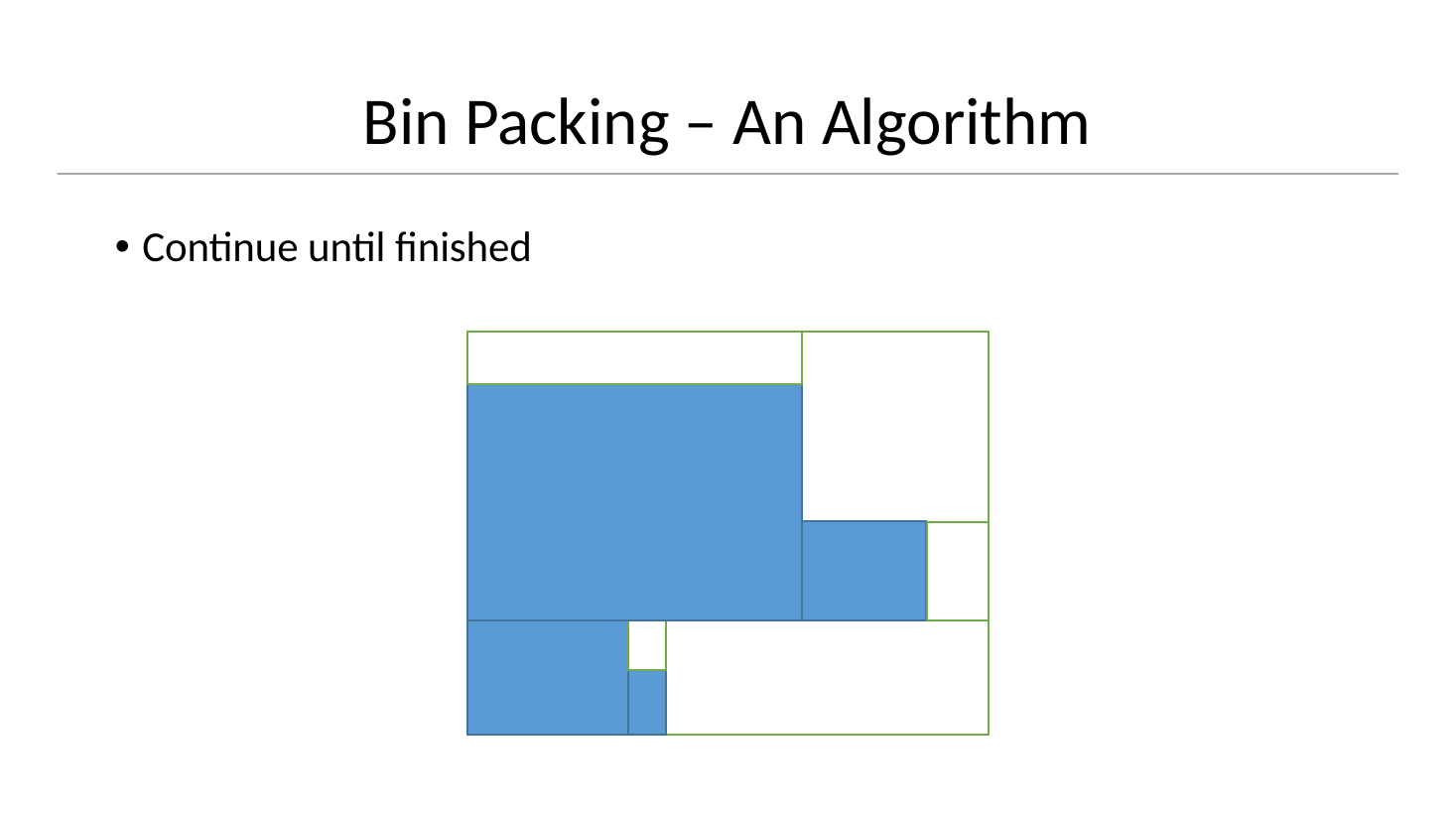

# Bin Packing – An Algorithm
Continue until finished